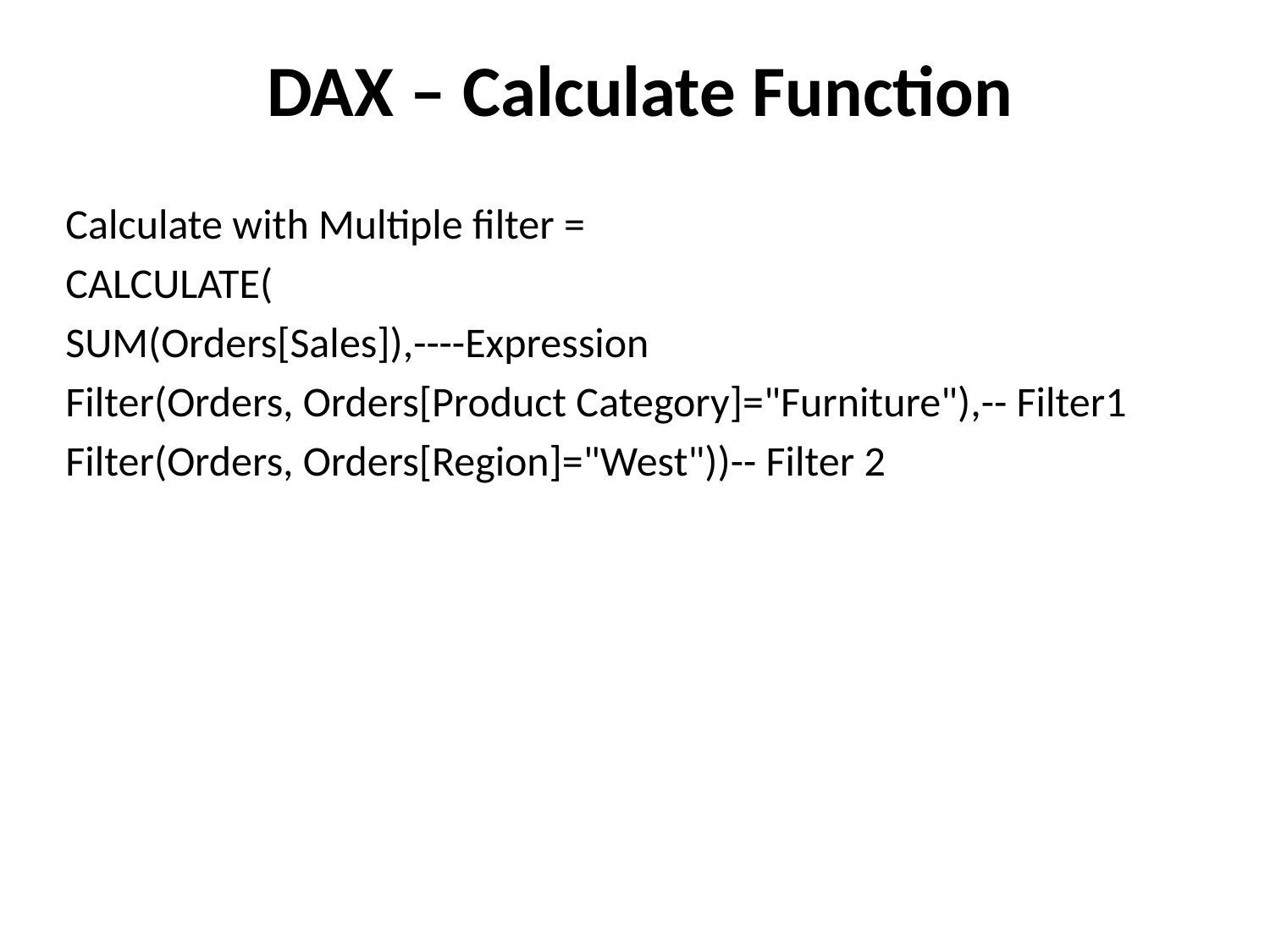

# DAX – Calculate Function
Calculate with Multiple filter =
CALCULATE(
SUM(Orders[Sales]),----Expression
Filter(Orders, Orders[Product Category]="Furniture"),-- Filter1
Filter(Orders, Orders[Region]="West"))-- Filter 2